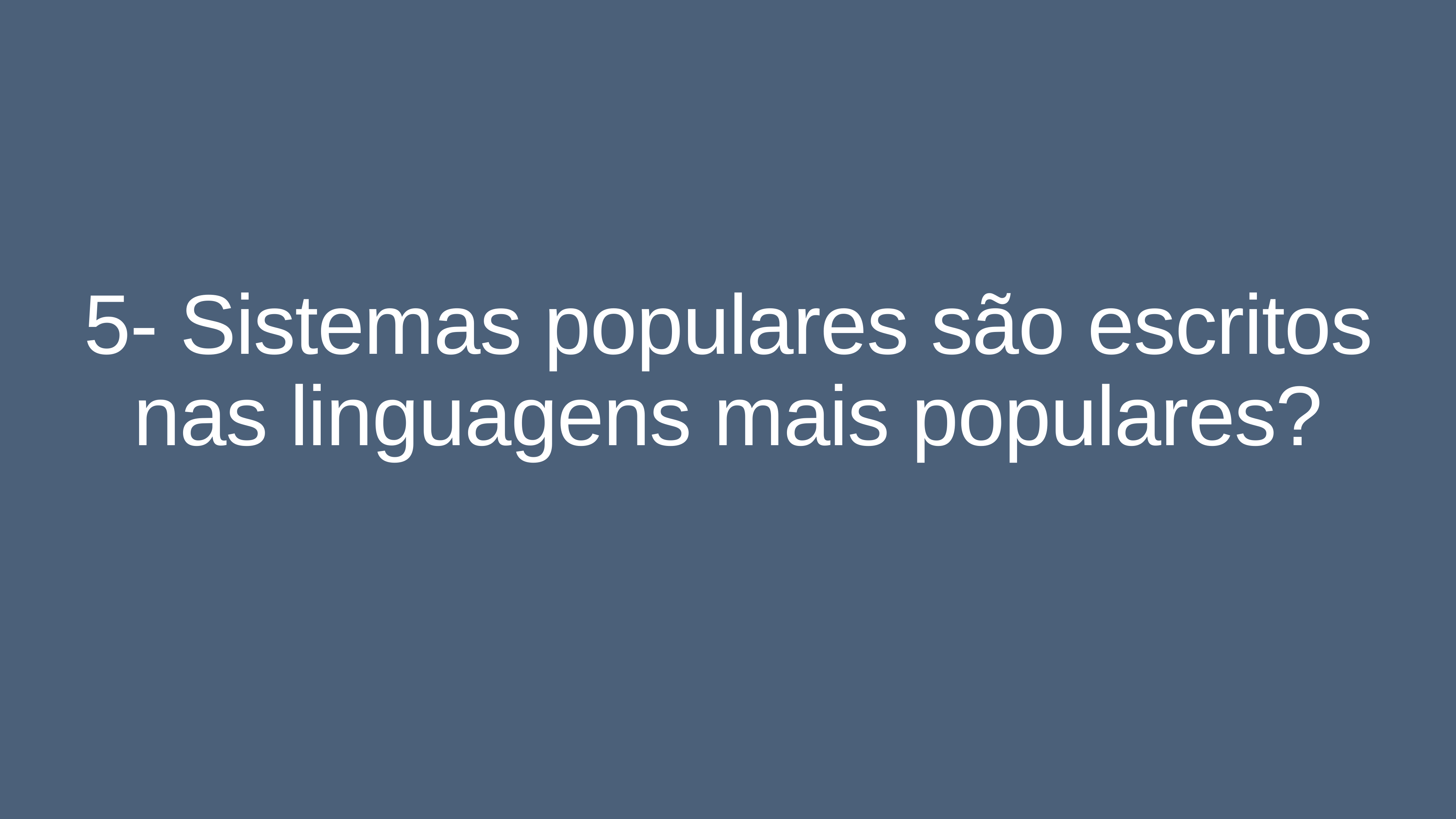

5- Sistemas populares são escritos nas linguagens mais populares?